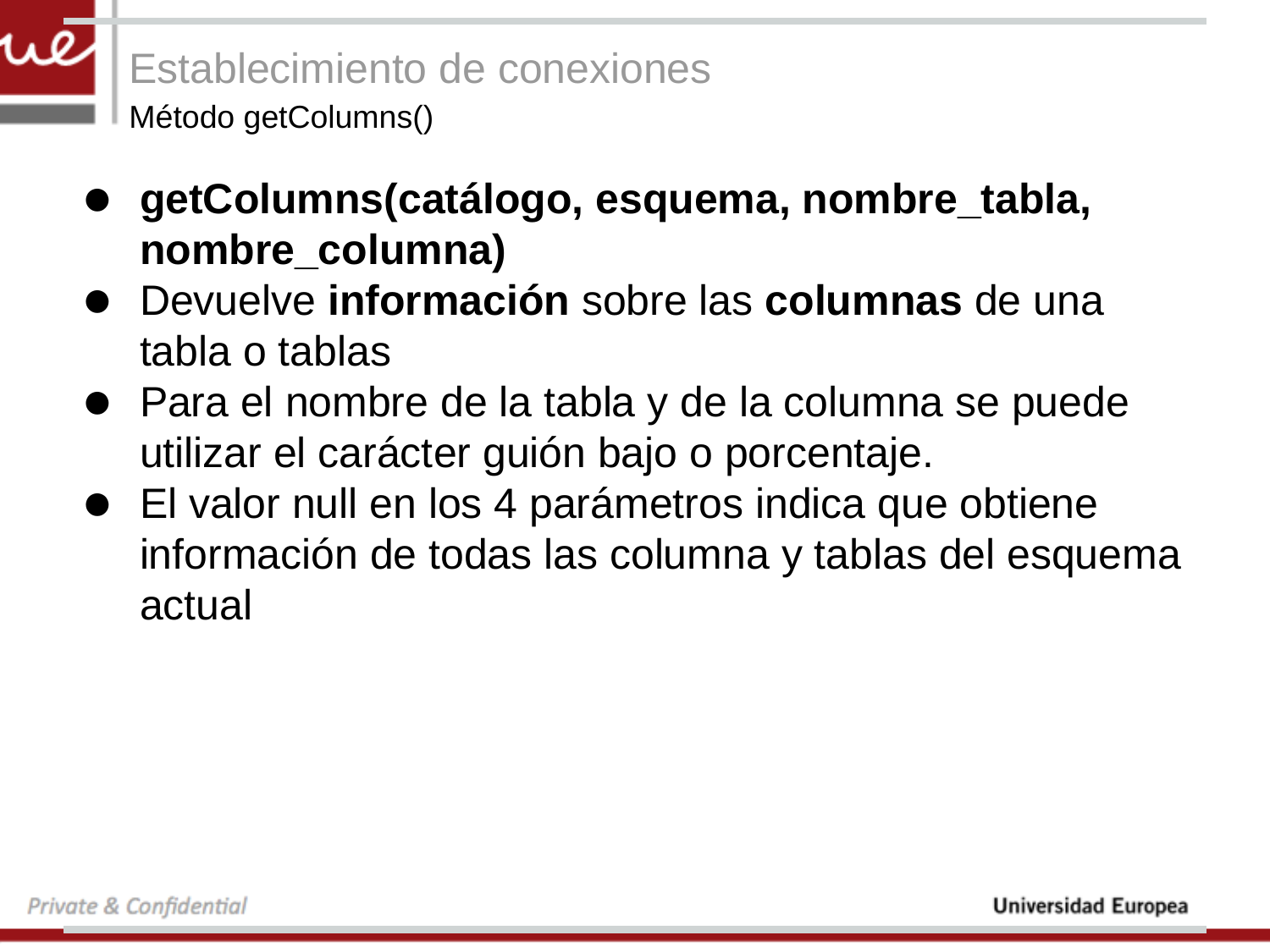

# Establecimiento de conexiones
Método getColumns()
getColumns(catálogo, esquema, nombre_tabla, nombre_columna)
Devuelve información sobre las columnas de una tabla o tablas
Para el nombre de la tabla y de la columna se puede utilizar el carácter guión bajo o porcentaje.
El valor null en los 4 parámetros indica que obtiene información de todas las columna y tablas del esquema actual